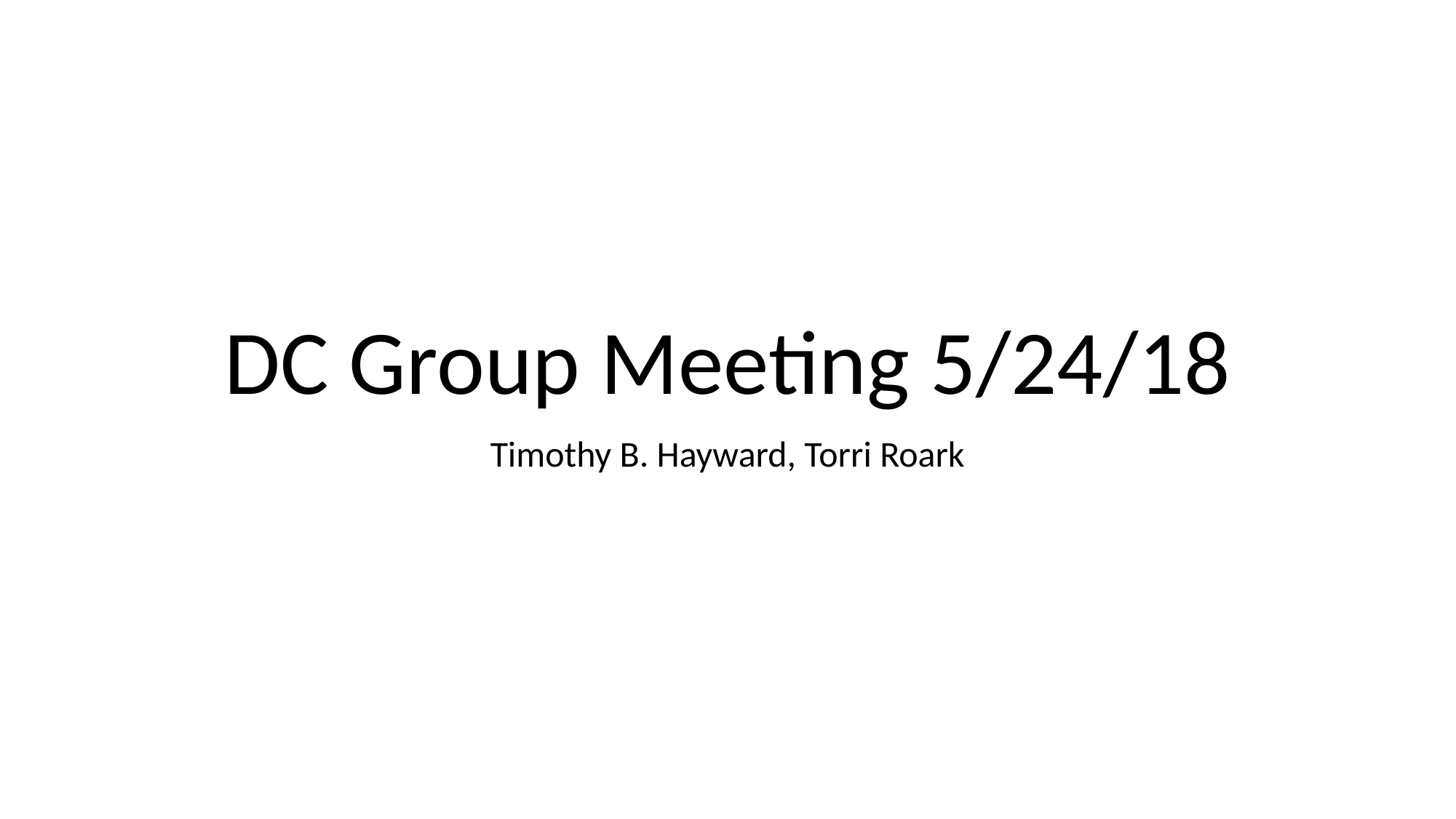

# DC Group Meeting 5/24/18
Timothy B. Hayward, Torri Roark